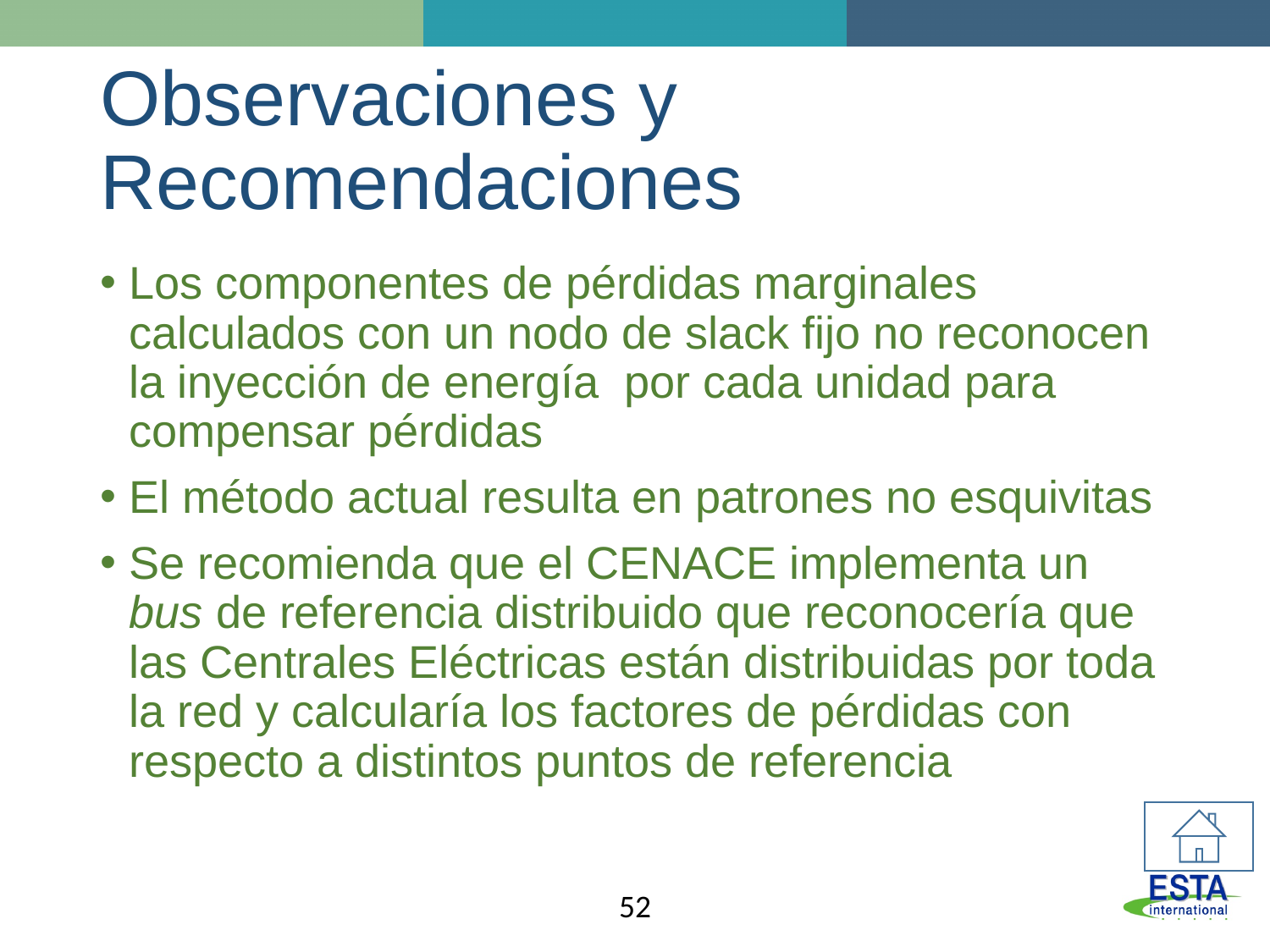

# Observaciones y Recomendaciones
Los componentes de pérdidas marginales calculados con un nodo de slack fijo no reconocen la inyección de energía  por cada unidad para compensar pérdidas
El método actual resulta en patrones no esquivitas
Se recomienda que el CENACE implementa un bus de referencia distribuido que reconocería que las Centrales Eléctricas están distribuidas por toda la red y calcularía los factores de pérdidas con respecto a distintos puntos de referencia

52